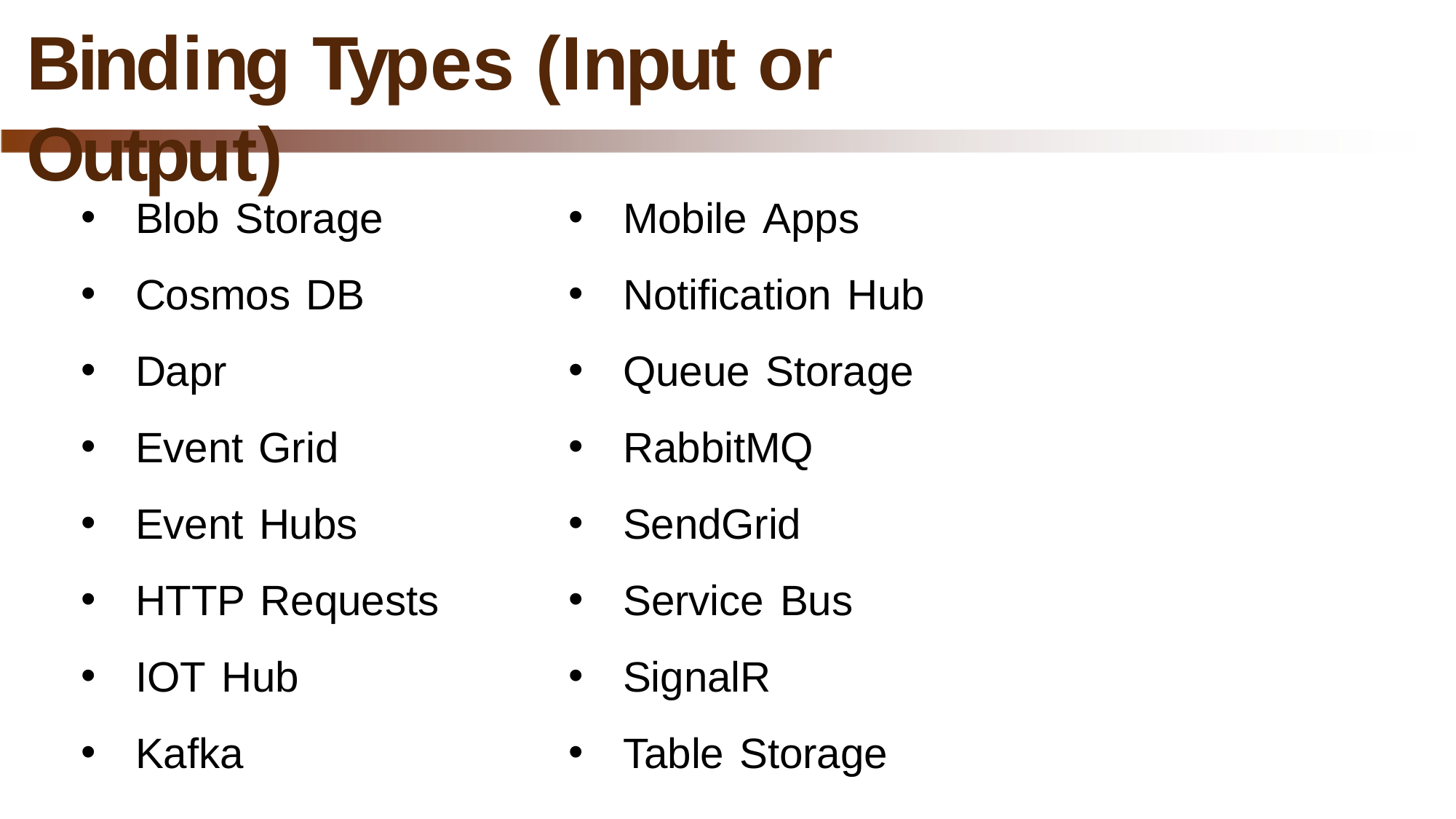

# Binding Types (Input or Output)
Blob Storage
Cosmos DB
Dapr
Event Grid
Event Hubs
HTTP Requests
IOT Hub
Kafka
Mobile Apps
Notification Hub
Queue Storage
RabbitMQ
SendGrid
Service Bus
SignalR
Table Storage